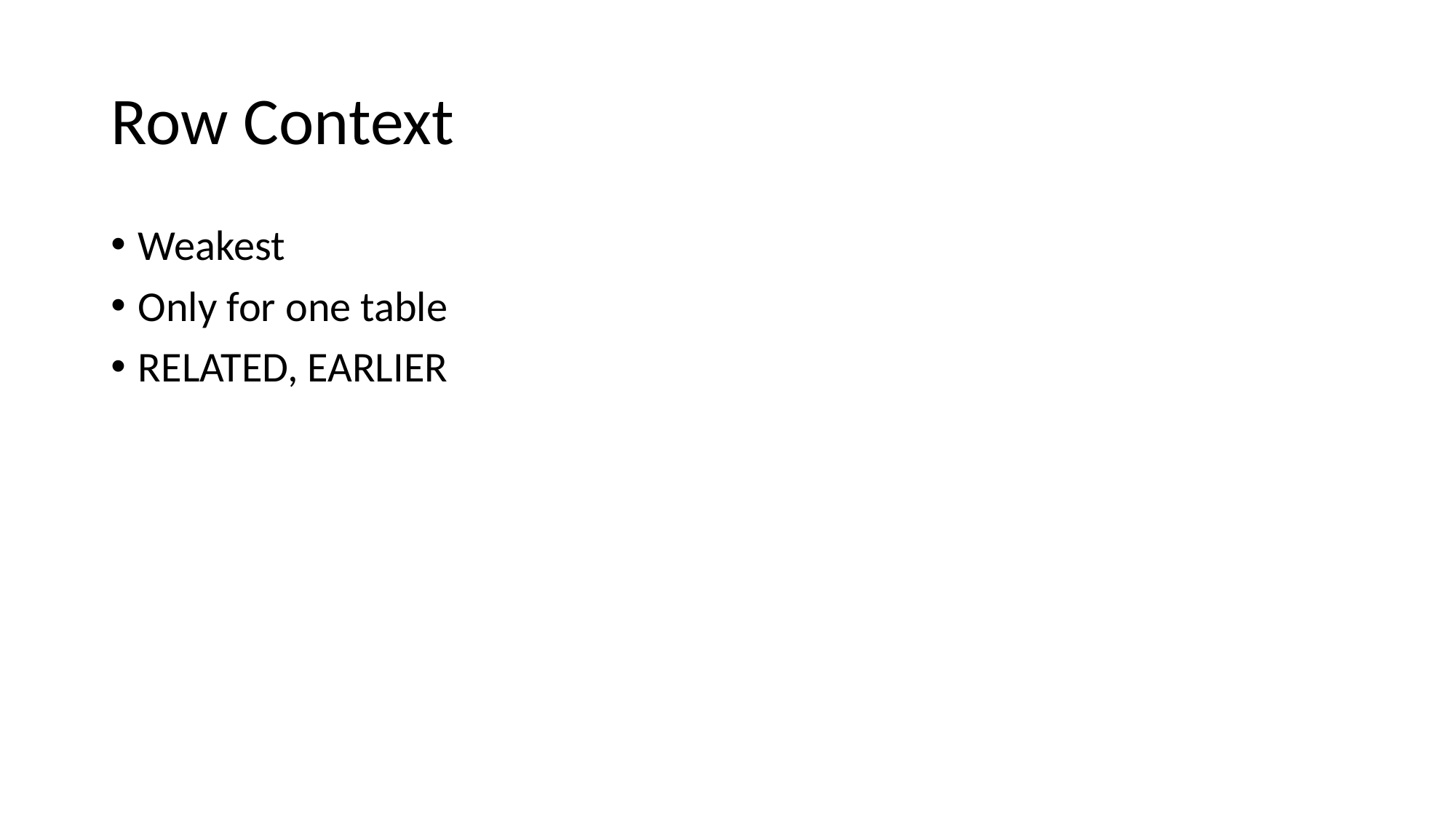

# Row Context
Weakest
Only for one table
RELATED, EARLIER